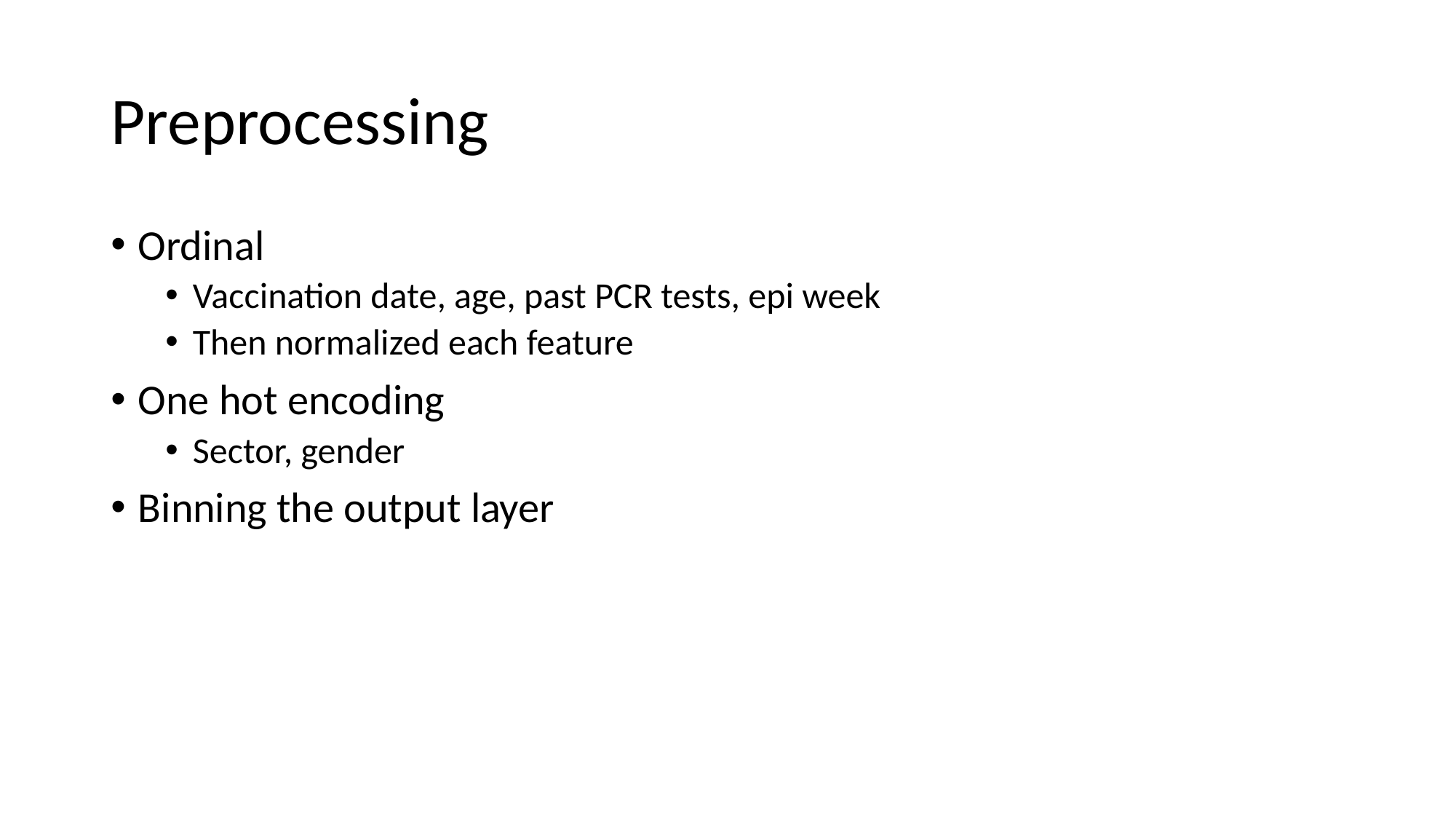

# Preprocessing
Ordinal
Vaccination date, age, past PCR tests, epi week
Then normalized each feature
One hot encoding
Sector, gender
Binning the output layer